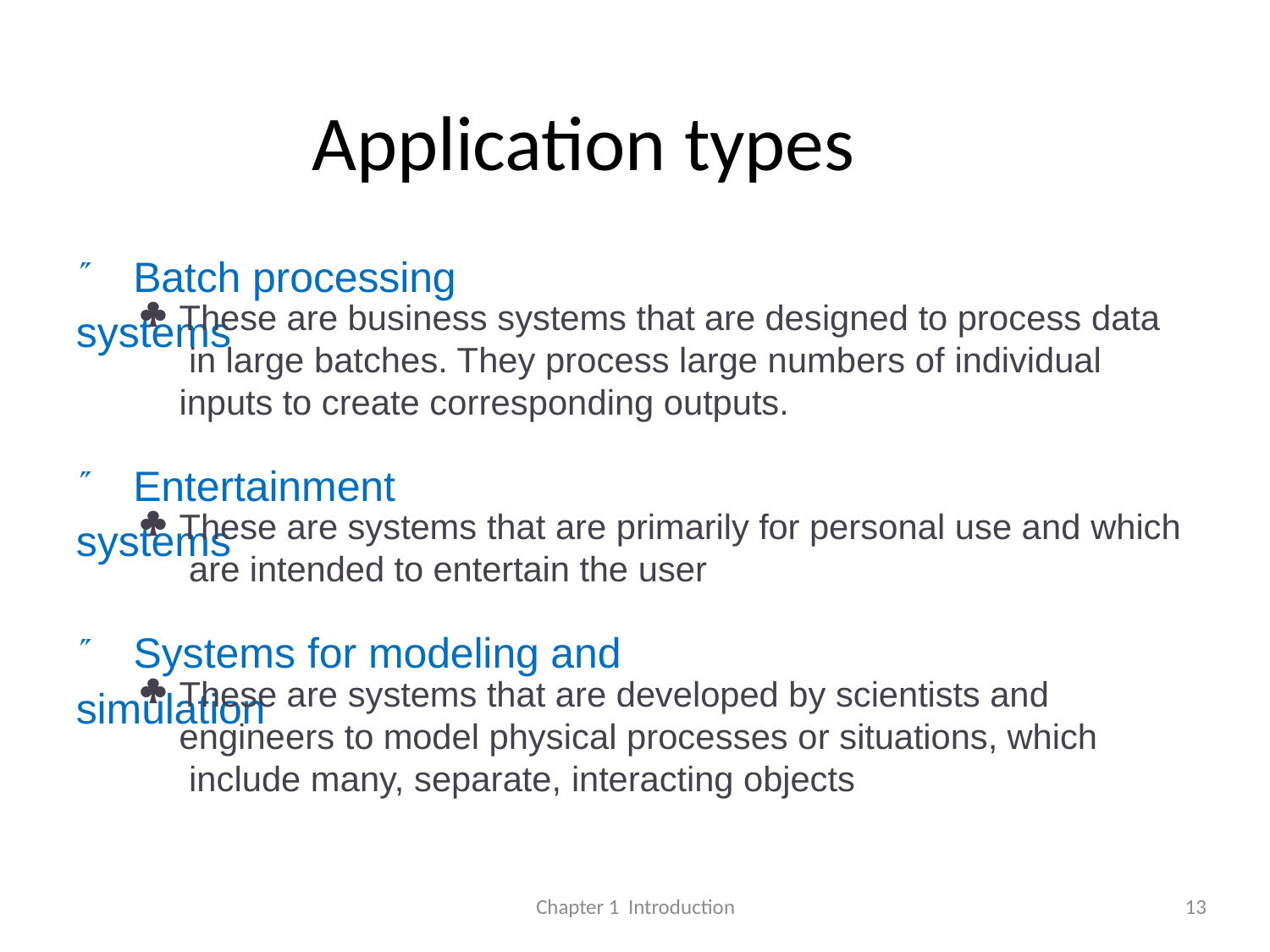

# Application types
″ Batch processing systems
♣
These are business systems that are designed to process data  in large batches. They process large numbers of individual  inputs to create corresponding outputs.
″ Entertainment systems
♣
These are systems that are primarily for personal use and which  are intended to entertain the user
″ Systems for modeling and simulation
♣
These are systems that are developed by scientists and  engineers to model physical processes or situations, which  include many, separate, interacting objects
Chapter 1 Introduction
13